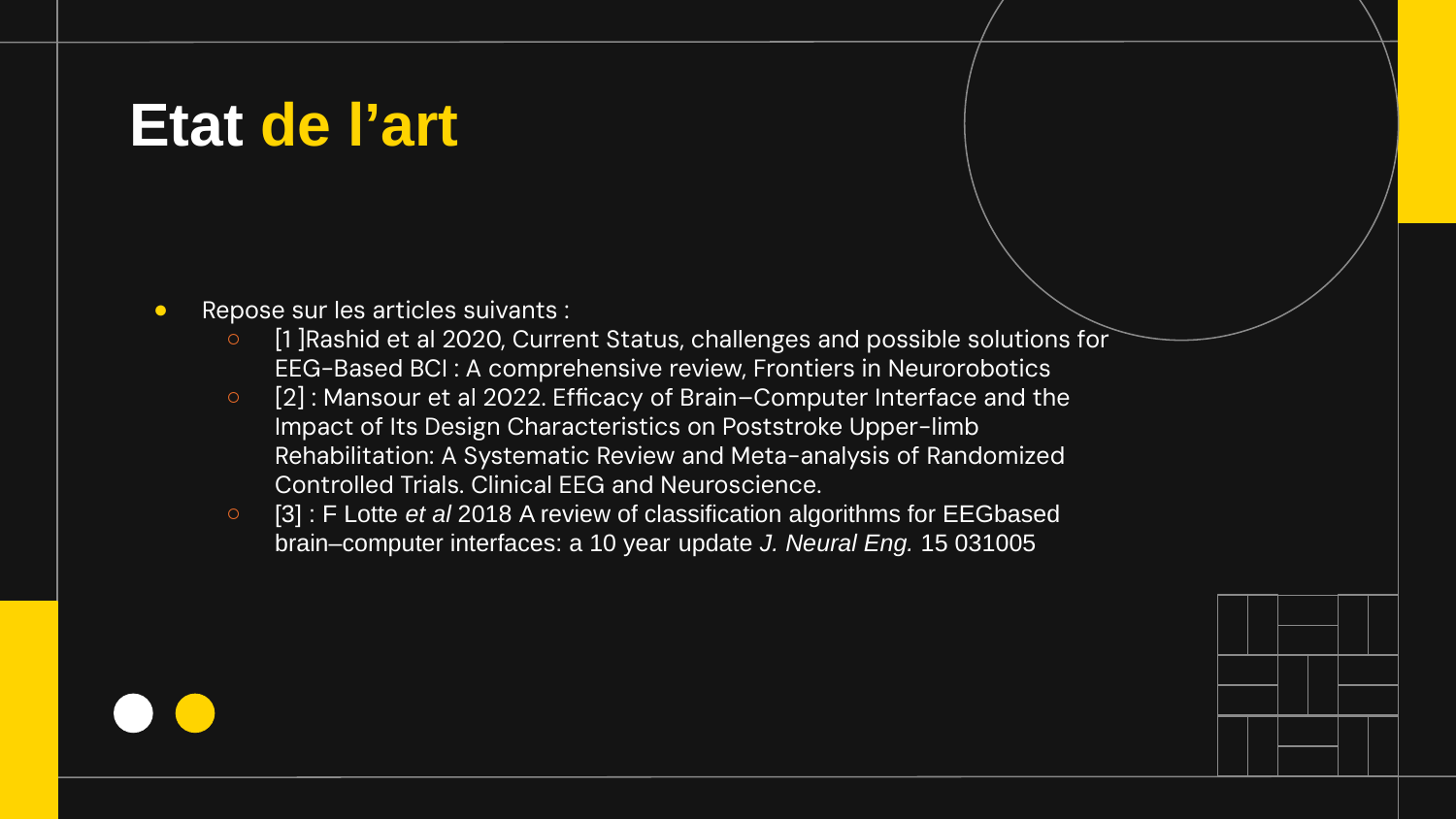

# Etat de l’art
Repose sur les articles suivants :
[1 ]Rashid et al 2020, Current Status, challenges and possible solutions for EEG-Based BCI : A comprehensive review, Frontiers in Neurorobotics
[2] : Mansour et al 2022. Efficacy of Brain–Computer Interface and the Impact of Its Design Characteristics on Poststroke Upper-limb Rehabilitation: A Systematic Review and Meta-analysis of Randomized Controlled Trials. Clinical EEG and Neuroscience.
[3] : F Lotte et al 2018 A review of classification algorithms for EEGbased brain–computer interfaces: a 10 year update J. Neural Eng. 15 031005